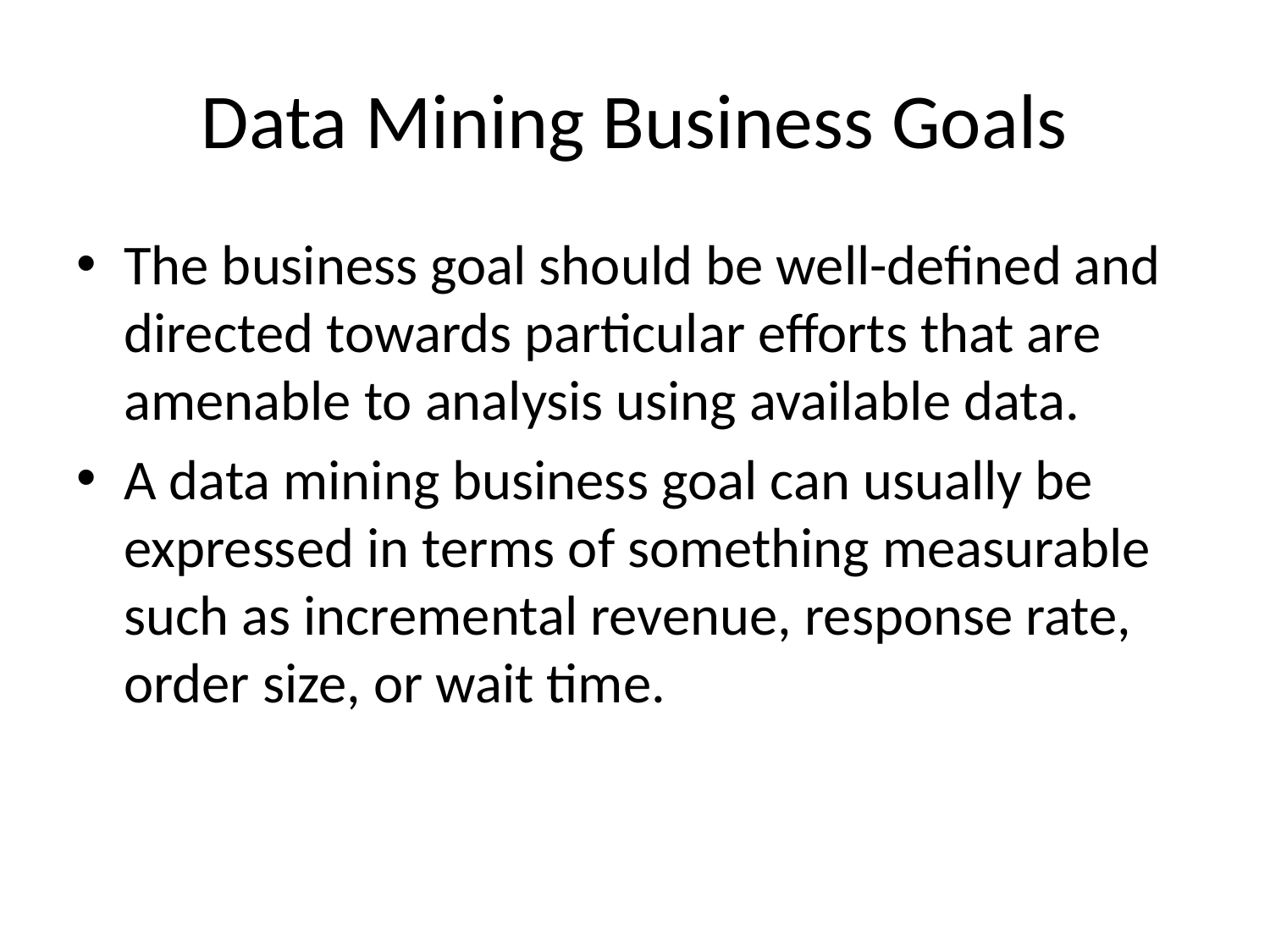

# Data Mining Business Goals
The business goal should be well-defined and directed towards particular efforts that are amenable to analysis using available data.
A data mining business goal can usually be expressed in terms of something measurable such as incremental revenue, response rate, order size, or wait time.